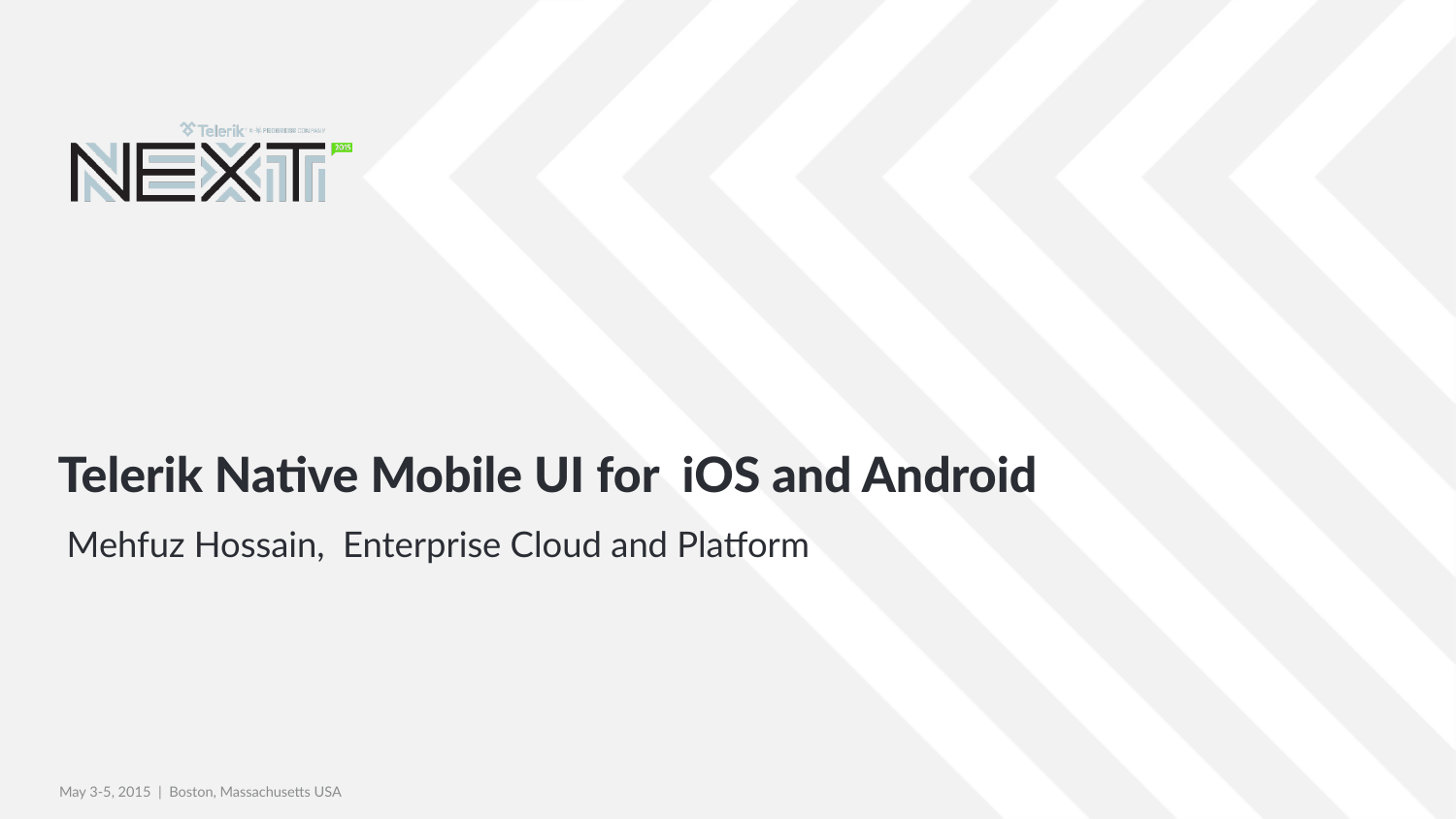

# Telerik Native Mobile UI for  iOS and Android
 Mehfuz Hossain,  Enterprise Cloud and Platform